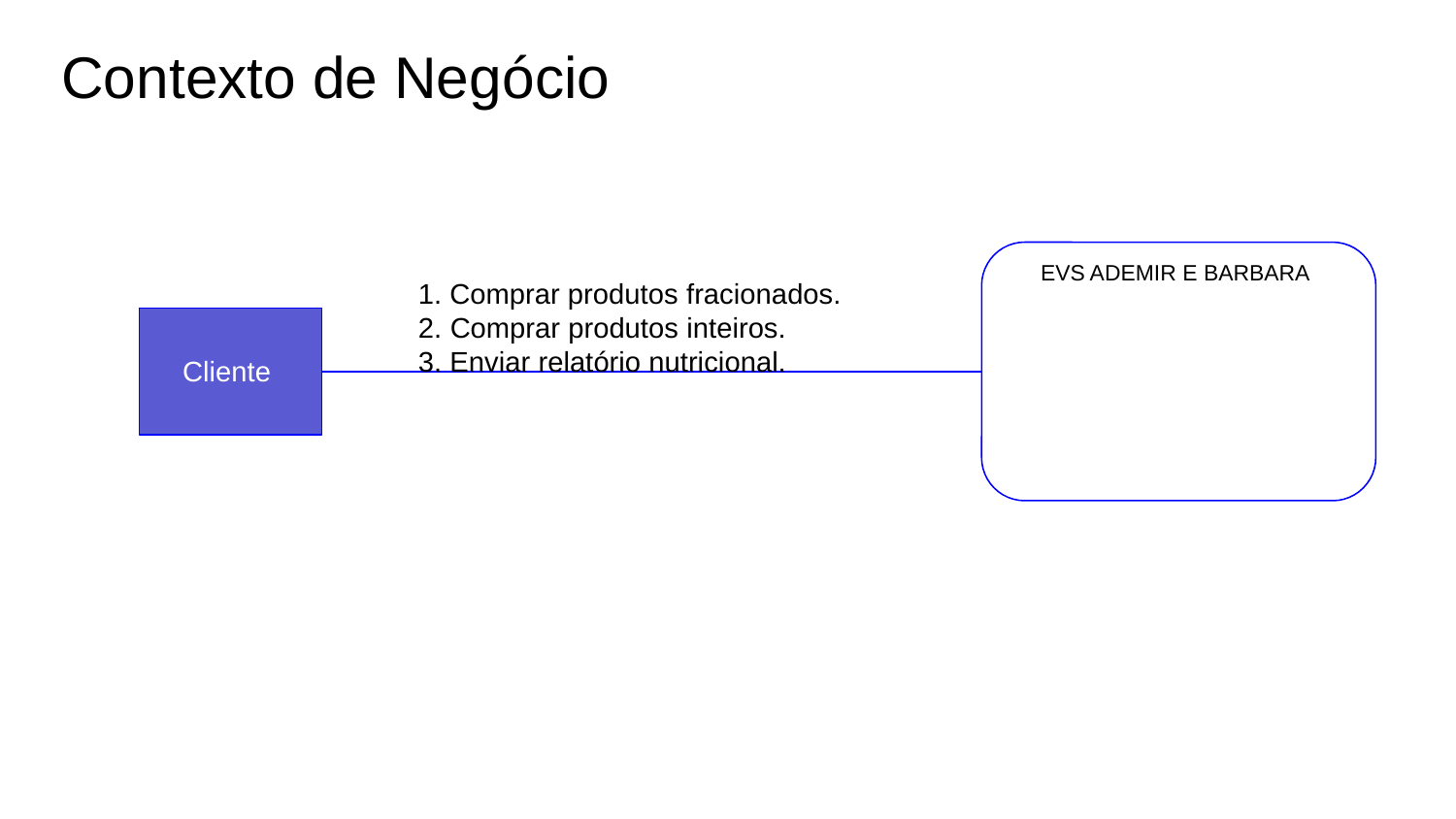

Contexto de Negócio

EVS ADEMIR E BARBARA
1. Comprar produtos fracionados.
2. Comprar produtos inteiros.
3. Enviar relatório nutricional.

Cliente